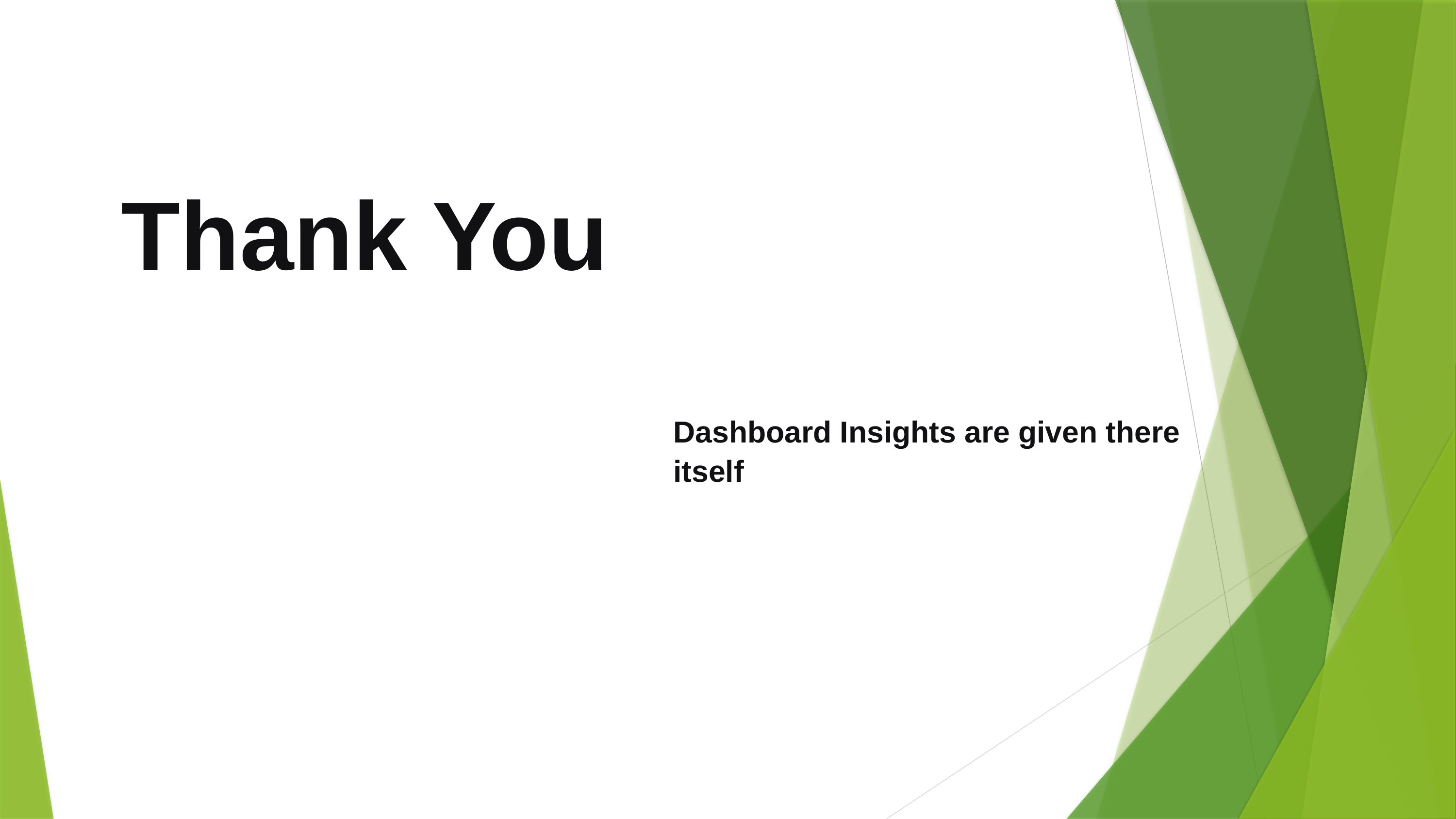

Thank You
Dashboard Insights are given there itself